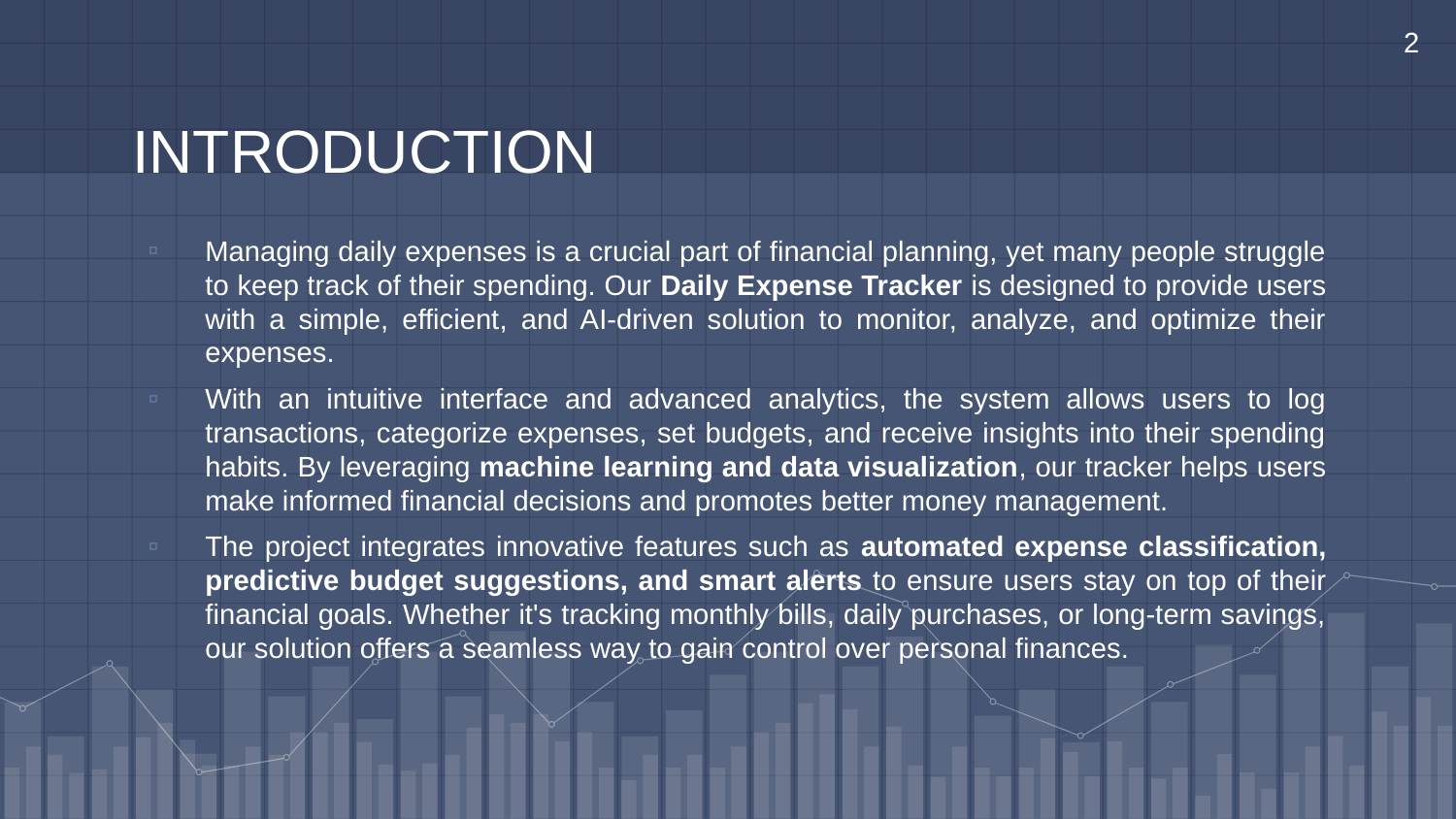

2
# INTRODUCTION
Managing daily expenses is a crucial part of financial planning, yet many people struggle to keep track of their spending. Our Daily Expense Tracker is designed to provide users with a simple, efficient, and AI-driven solution to monitor, analyze, and optimize their expenses.
With an intuitive interface and advanced analytics, the system allows users to log transactions, categorize expenses, set budgets, and receive insights into their spending habits. By leveraging machine learning and data visualization, our tracker helps users make informed financial decisions and promotes better money management.
The project integrates innovative features such as automated expense classification, predictive budget suggestions, and smart alerts to ensure users stay on top of their financial goals. Whether it's tracking monthly bills, daily purchases, or long-term savings, our solution offers a seamless way to gain control over personal finances.